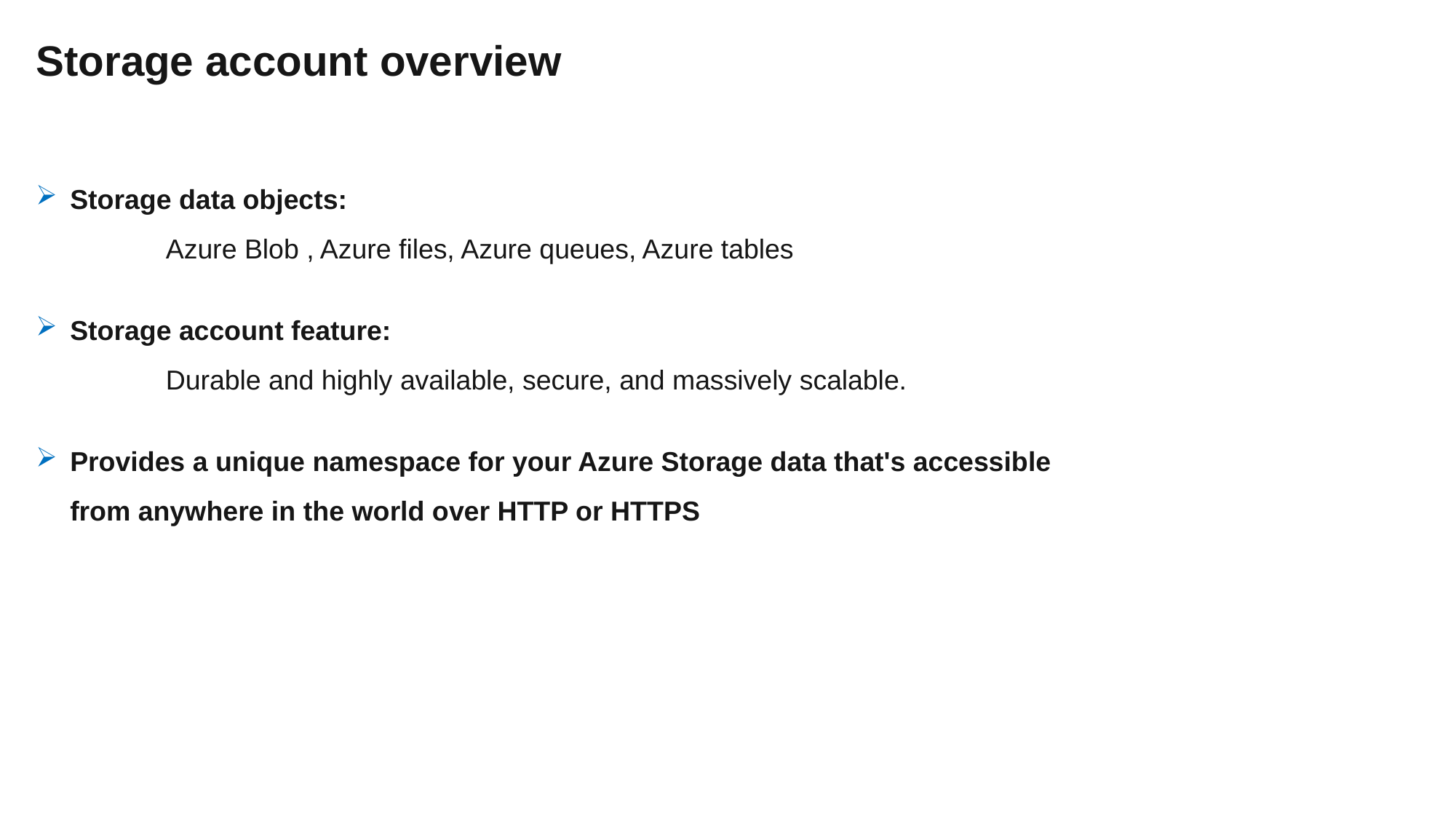

Storage account overview
Storage data objects:
                 Azure Blob , Azure files, Azure queues, Azure tables

Storage account feature:
                 Durable and highly available, secure, and massively scalable.

Provides a unique namespace for your Azure Storage data that's accessible from anywhere in the world over HTTP or HTTPS